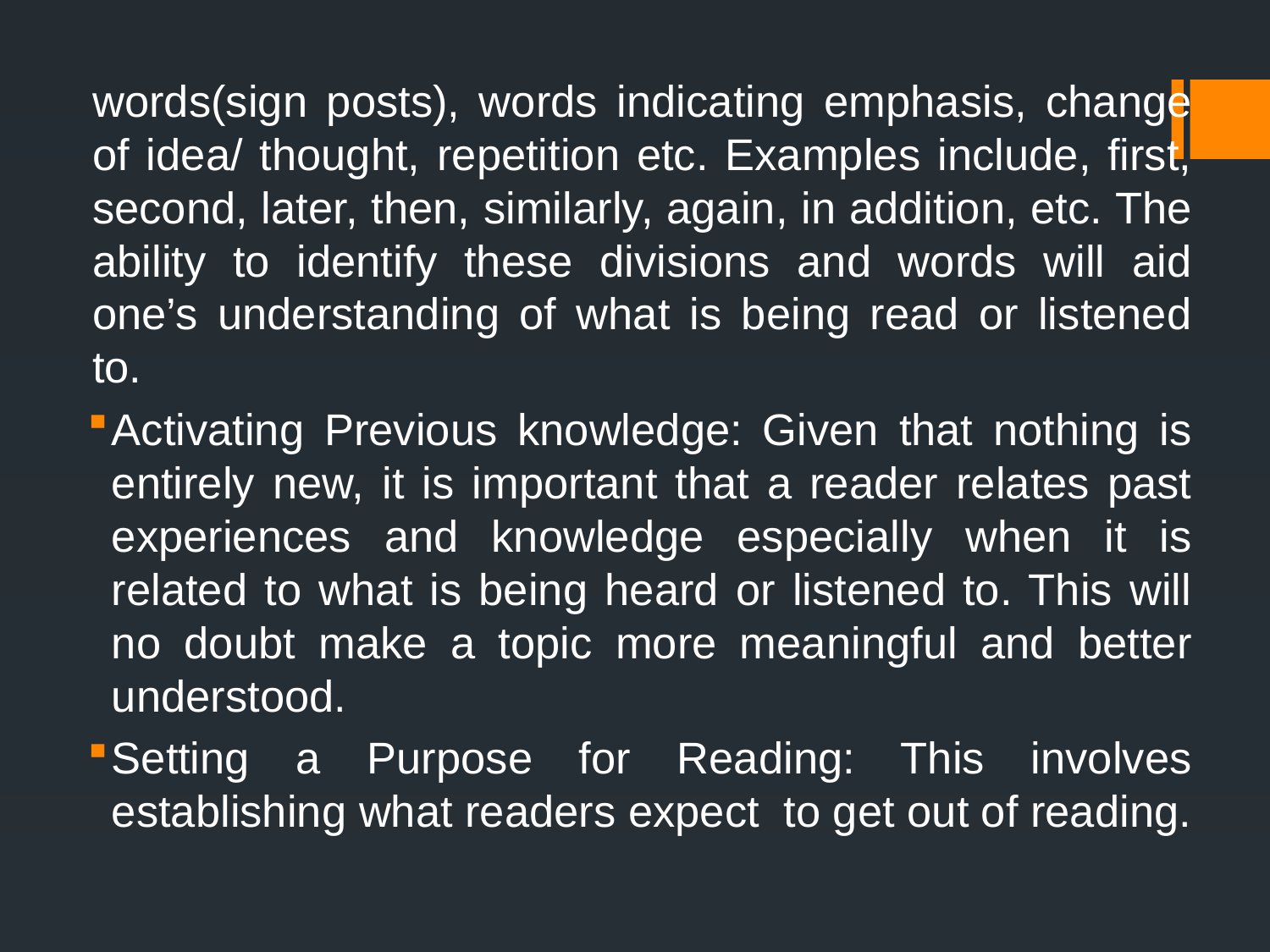

words(sign posts), words indicating emphasis, change of idea/ thought, repetition etc. Examples include, first, second, later, then, similarly, again, in addition, etc. The ability to identify these divisions and words will aid one’s understanding of what is being read or listened to.
Activating Previous knowledge: Given that nothing is entirely new, it is important that a reader relates past experiences and knowledge especially when it is related to what is being heard or listened to. This will no doubt make a topic more meaningful and better understood.
Setting a Purpose for Reading: This involves establishing what readers expect  to get out of reading.